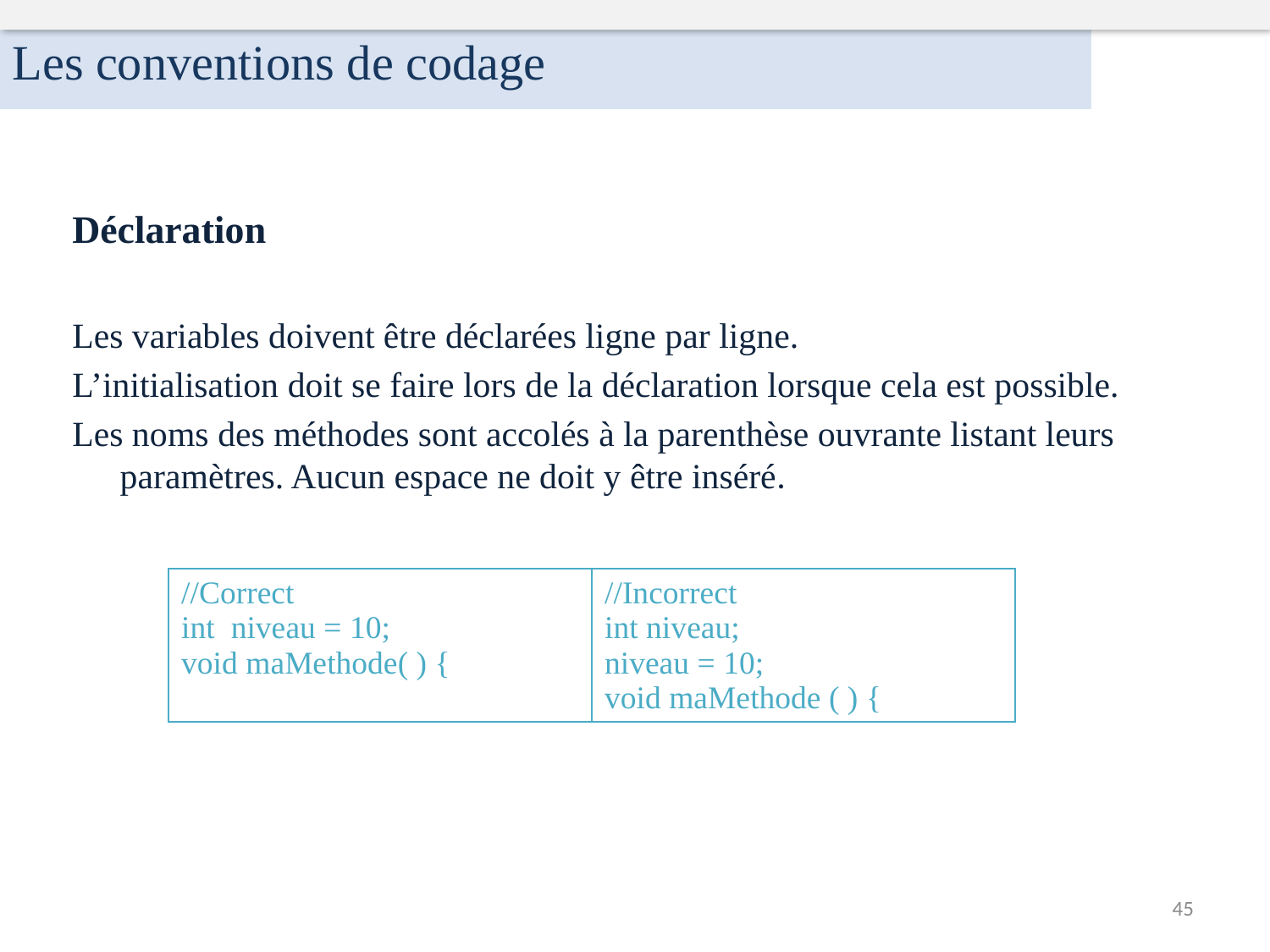

Les conventions de codage
Déclaration

Les variables doivent être déclarées ligne par ligne.
L’initialisation doit se faire lors de la déclaration lorsque cela est possible.
Les noms des méthodes sont accolés à la parenthèse ouvrante listant leurs paramètres. Aucun espace ne doit y être inséré.

| //Correct int niveau = 10; void maMethode( ) { | //Incorrect int niveau; niveau = 10; void maMethode ( ) { |
| --- | --- |
45